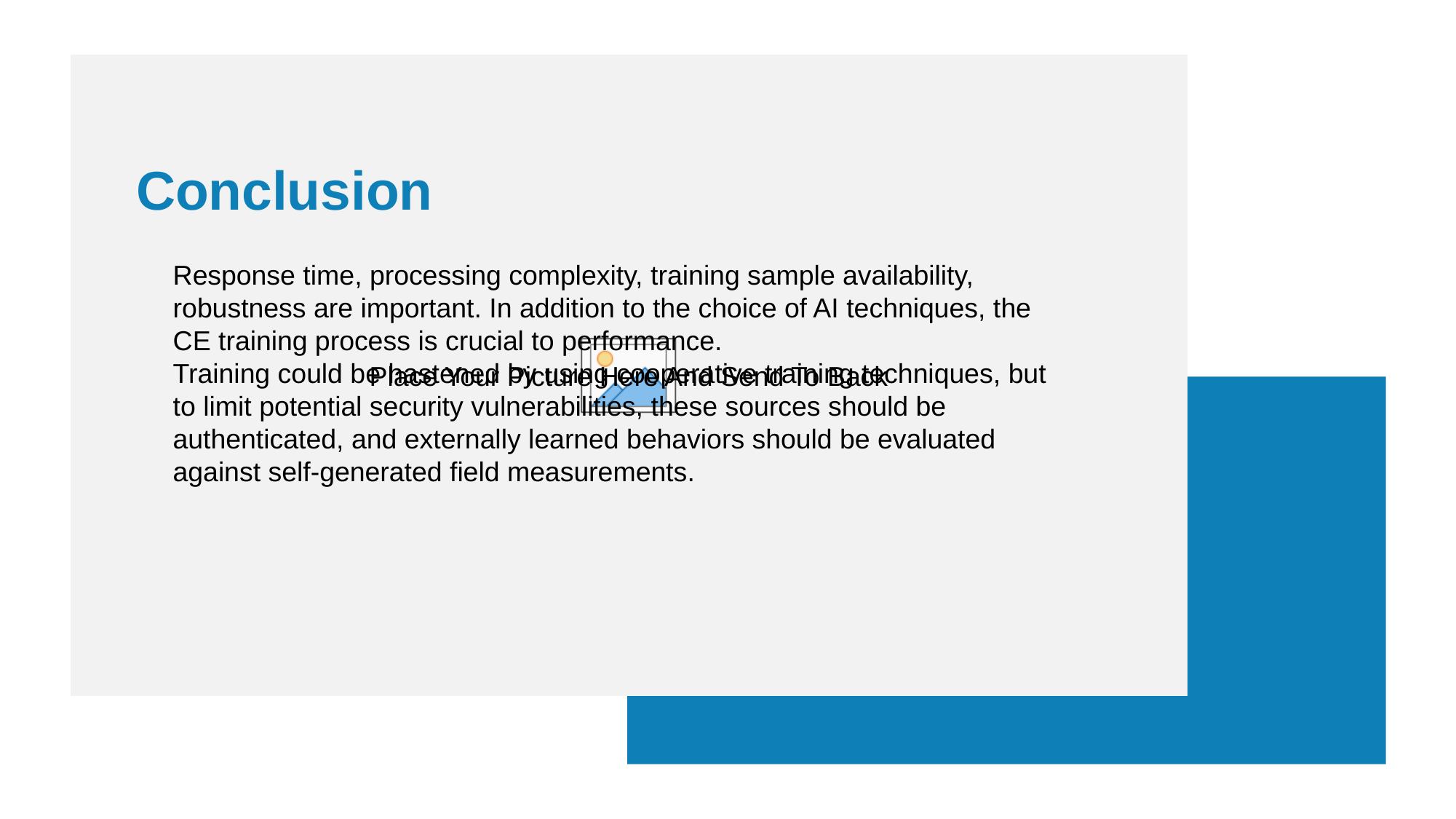

Conclusion

Response time, processing complexity, training sample availability, robustness are important. In addition to the choice of AI techniques, the CE training process is crucial to performance.
Training could be hastened by using cooperative training techniques, but to limit potential security vulnerabilities, these sources should be authenticated, and externally learned behaviors should be evaluated against self-generated field measurements.